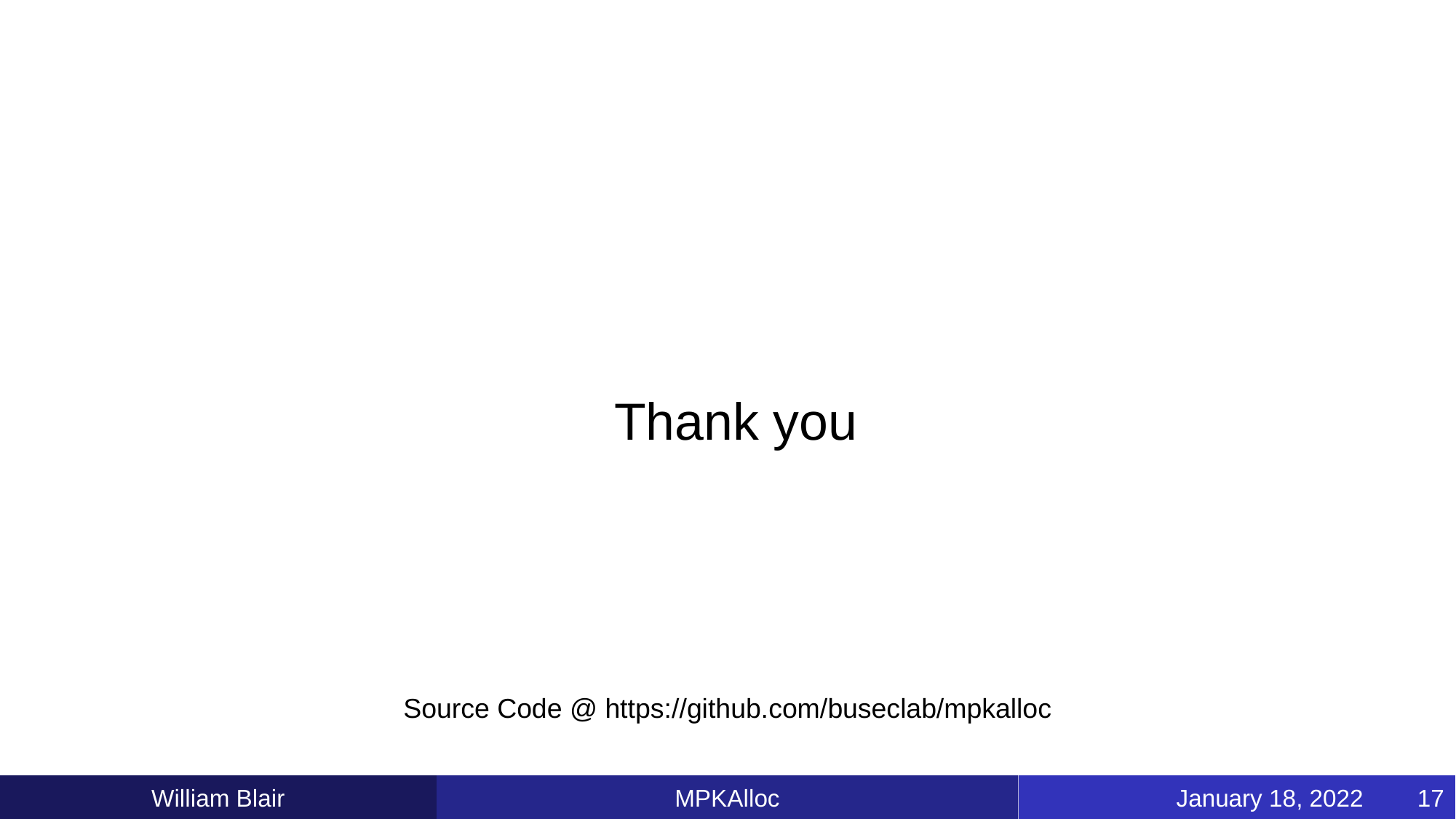

# Thank you
Source Code @ https://github.com/buseclab/mpkalloc
MPKAlloc
William Blair
17